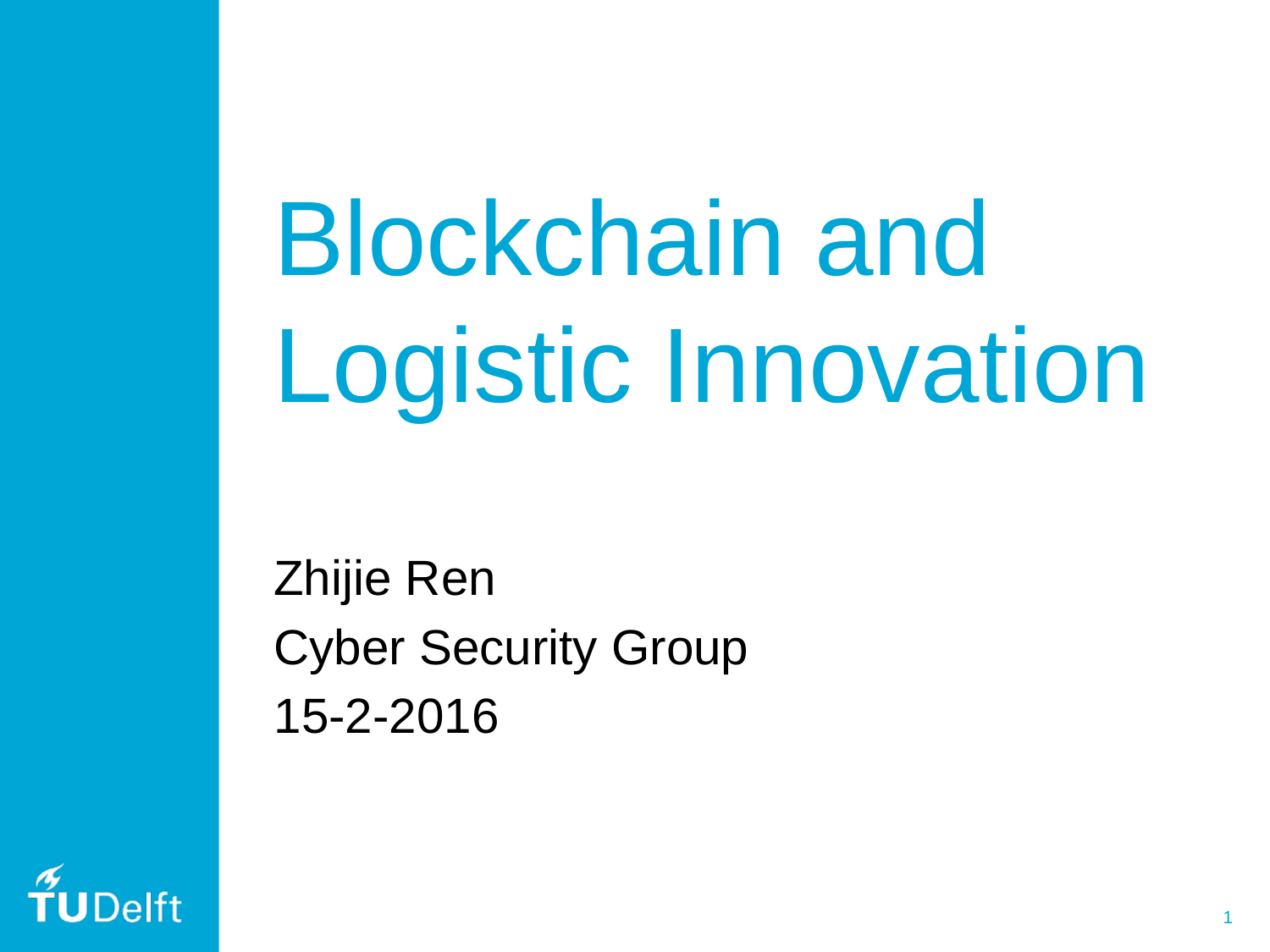

# Blockchain and Logistic Innovation
Zhijie Ren
Cyber Security Group
15-2-2016